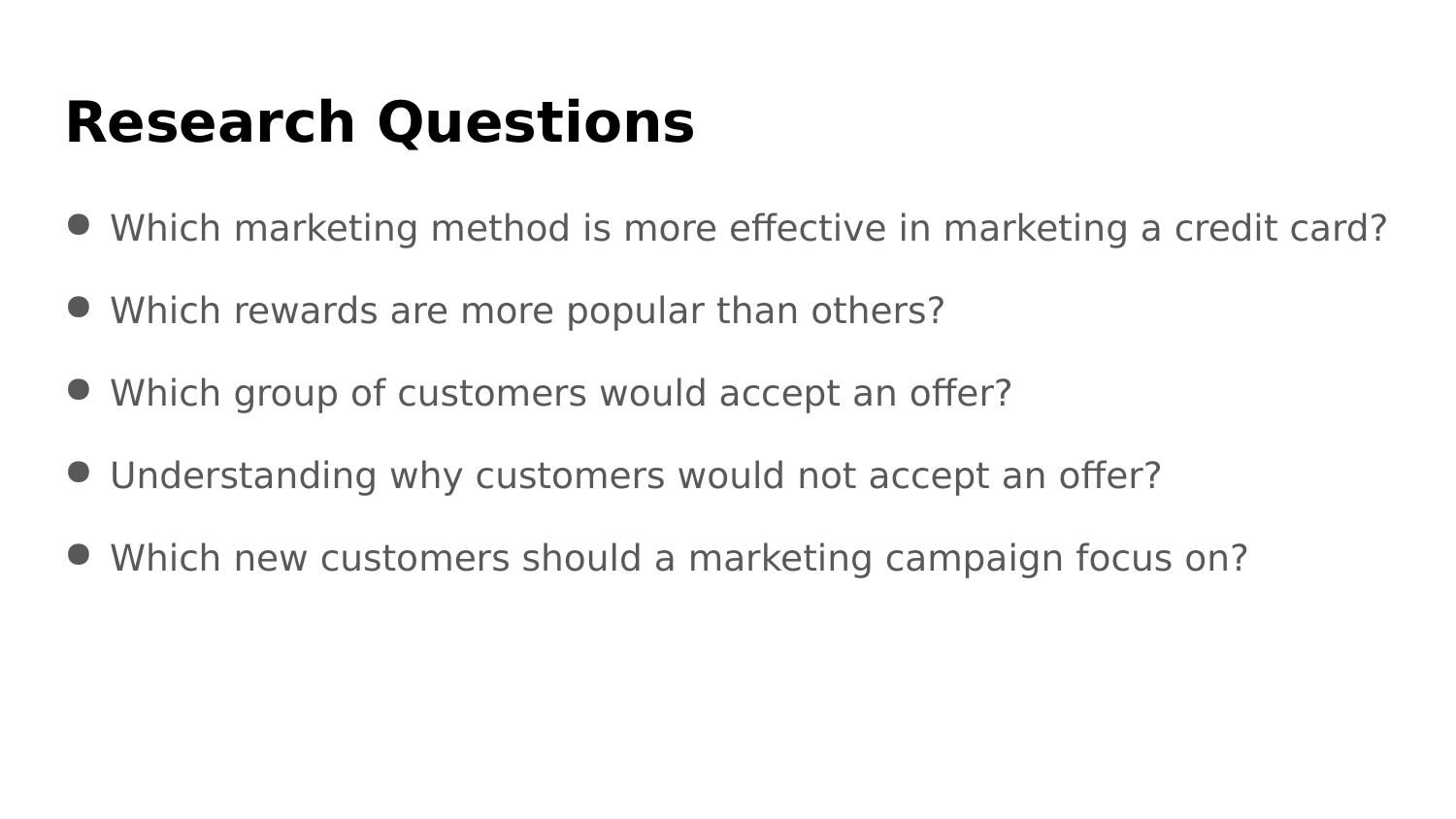

# Research Questions
Which marketing method is more effective in marketing a credit card?
Which rewards are more popular than others?
Which group of customers would accept an offer?
Understanding why customers would not accept an offer?
Which new customers should a marketing campaign focus on?